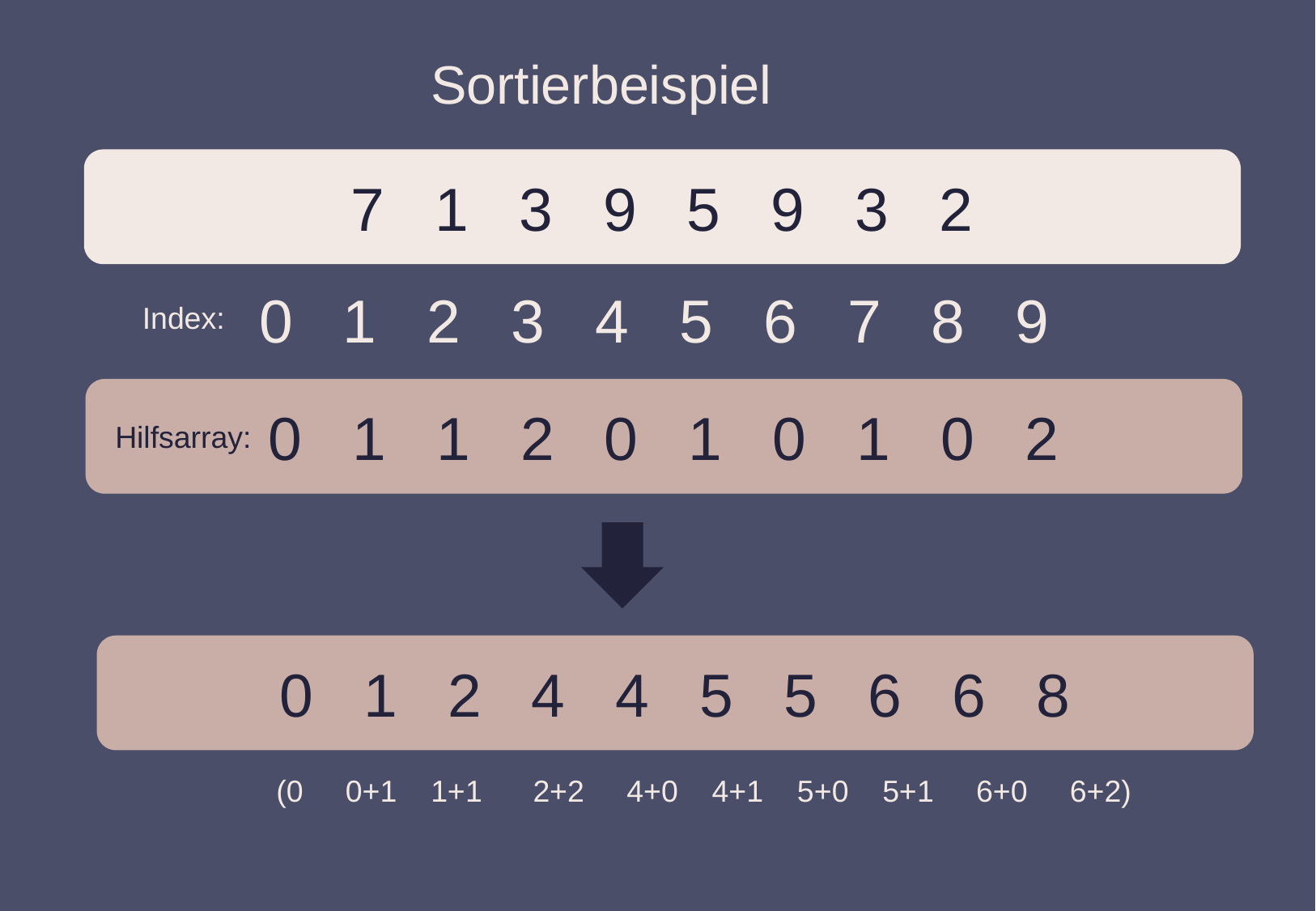

Sortierbeispiel
7   1   3   9   5   9   3   2
0   1   2   3   4   5   6   7   8   9
Index:
0   1   1   2   0   1   0   1   0   2
Hilfsarray:

0   1   2   4   4   5   5   6   6   8
(0     0+1    1+1      2+2     4+0    4+1    5+0    5+1     6+0     6+2)